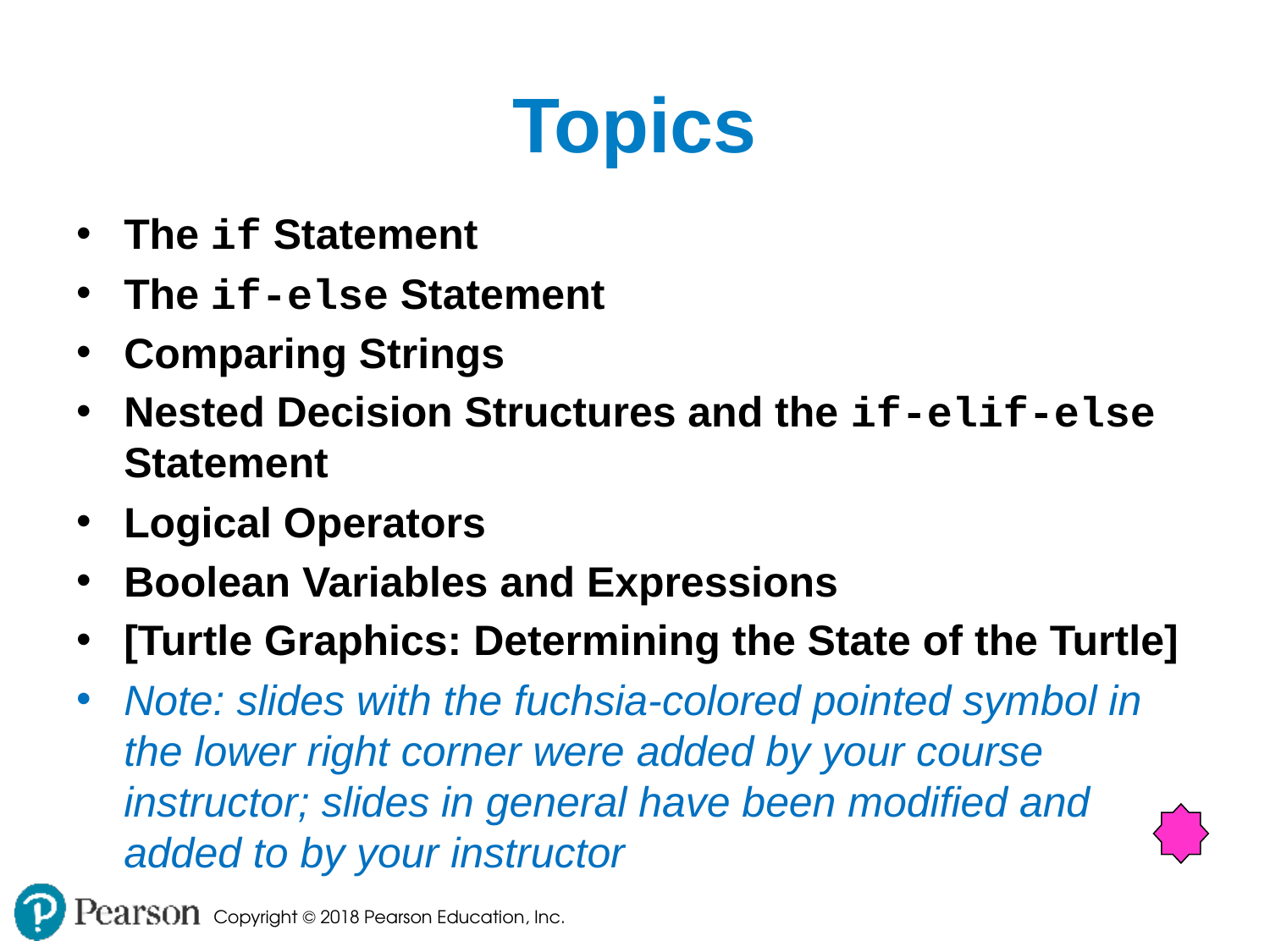

# Topics
The if Statement
The if-else Statement
Comparing Strings
Nested Decision Structures and the if-elif-else Statement
Logical Operators
Boolean Variables and Expressions
[Turtle Graphics: Determining the State of the Turtle]
Note: slides with the fuchsia-colored pointed symbol in the lower right corner were added by your course instructor; slides in general have been modified and added to by your instructor